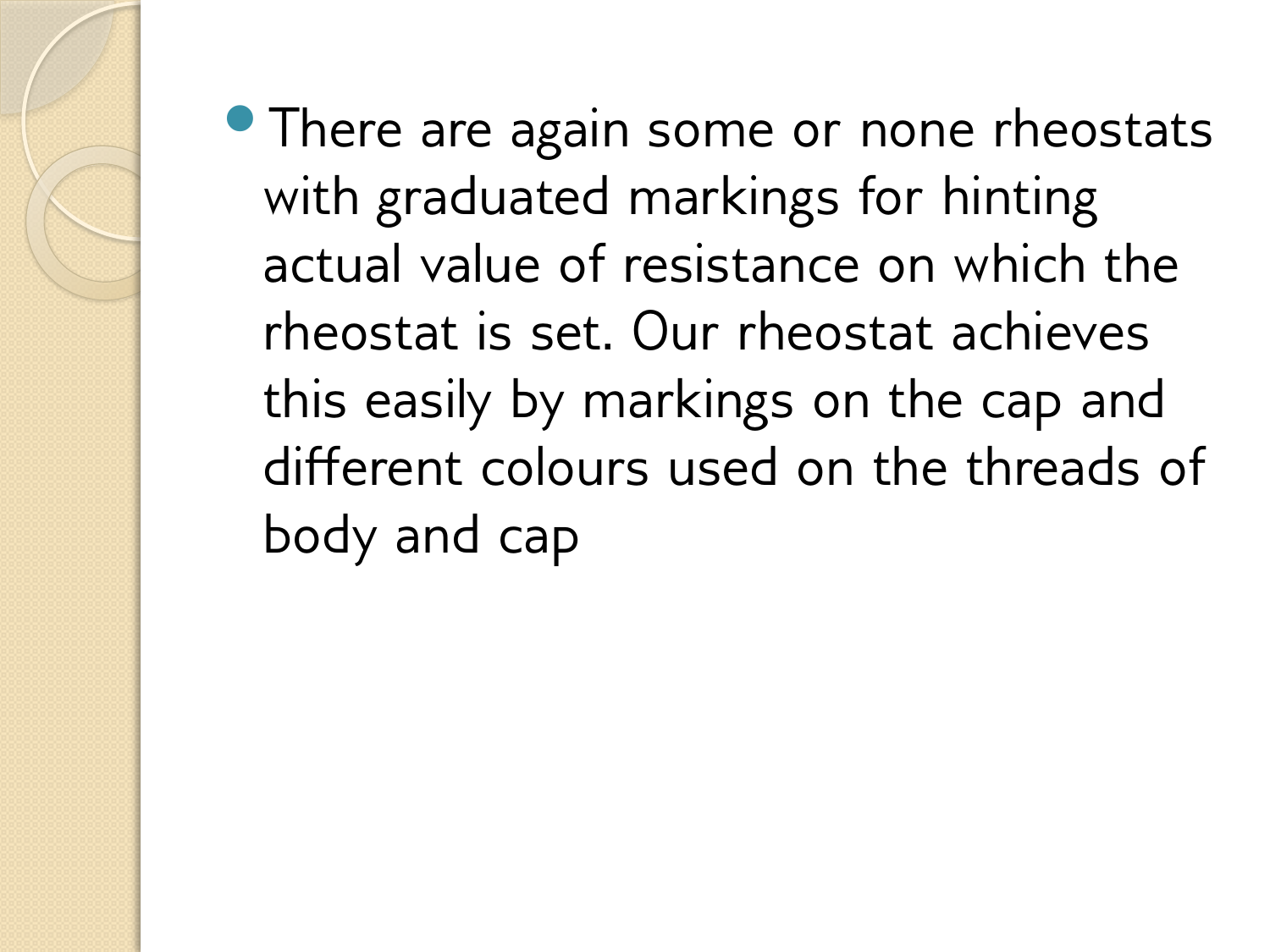

There are again some or none rheostats with graduated markings for hinting actual value of resistance on which the rheostat is set. Our rheostat achieves this easily by markings on the cap and different colours used on the threads of body and cap